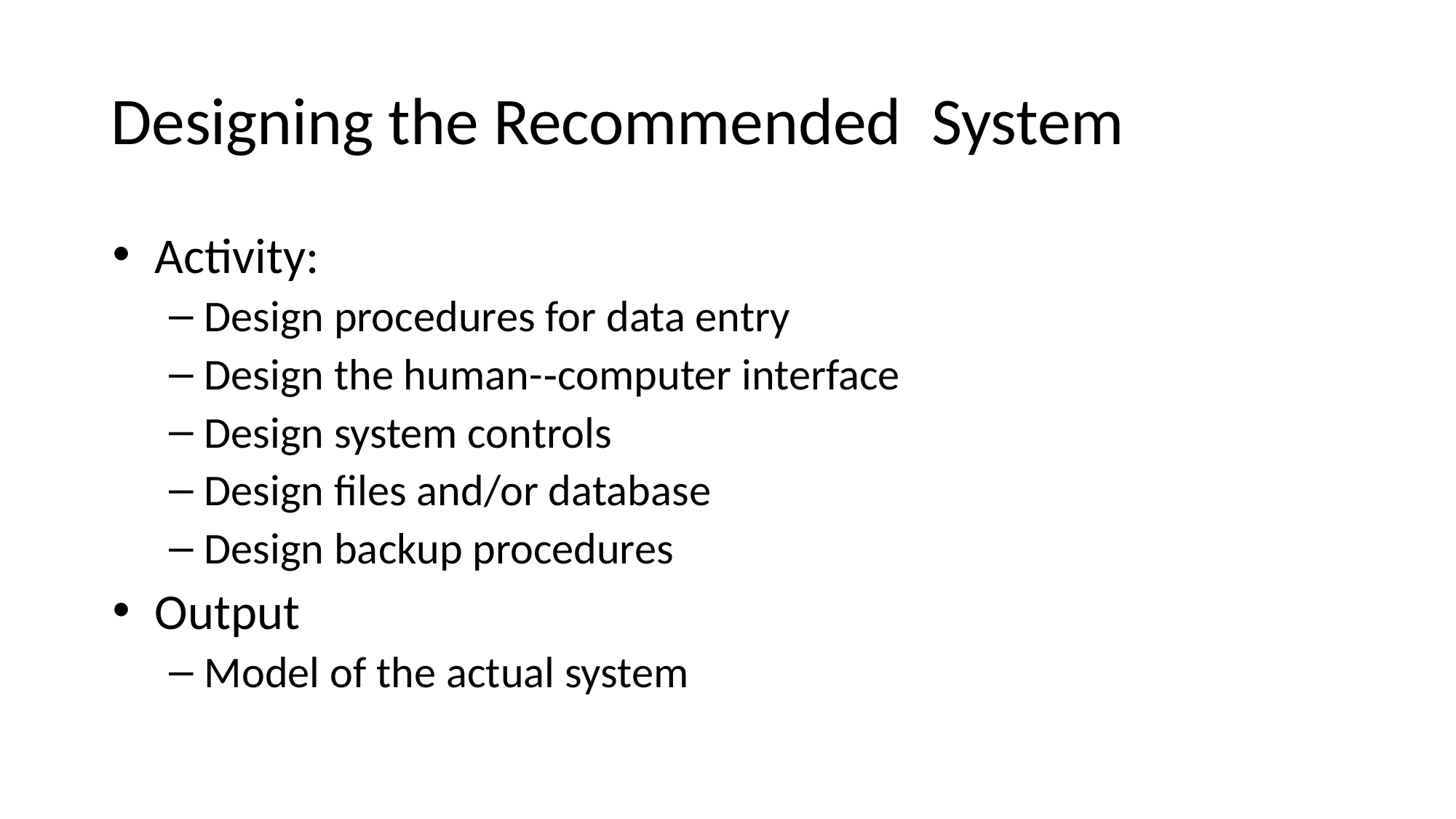

# Designing the Recommended  System
Activity:
Design procedures for data entry
Design the human-­‐computer interface
Design system controls
Design ﬁles and/or database
Design backup procedures
Output
Model of the actual system